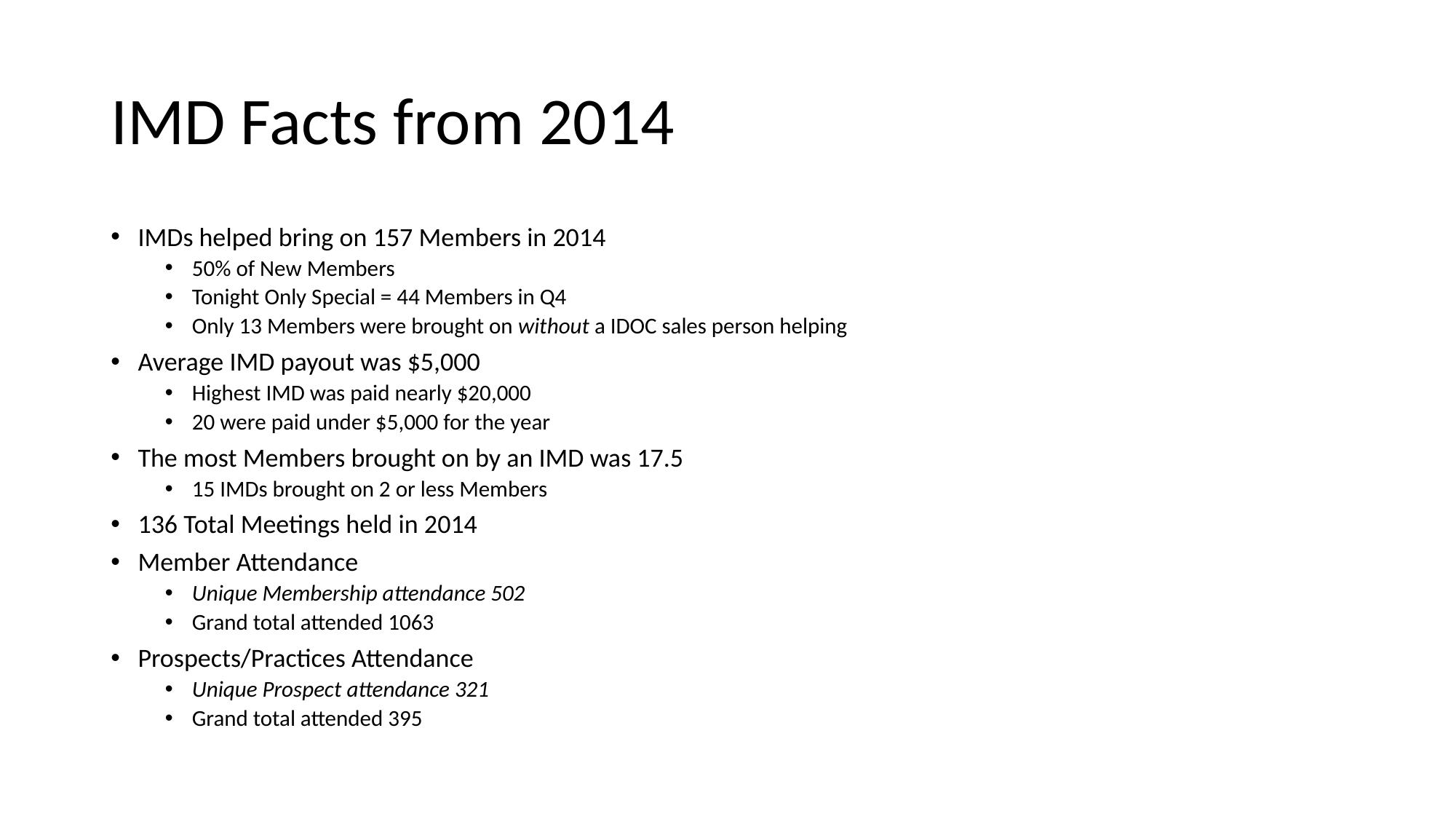

# IMD Facts from 2014
IMDs helped bring on 157 Members in 2014
50% of New Members
Tonight Only Special = 44 Members in Q4
Only 13 Members were brought on without a IDOC sales person helping
Average IMD payout was $5,000
Highest IMD was paid nearly $20,000
20 were paid under $5,000 for the year
The most Members brought on by an IMD was 17.5
15 IMDs brought on 2 or less Members
136 Total Meetings held in 2014
Member Attendance
Unique Membership attendance 502
Grand total attended 1063
Prospects/Practices Attendance
Unique Prospect attendance 321
Grand total attended 395